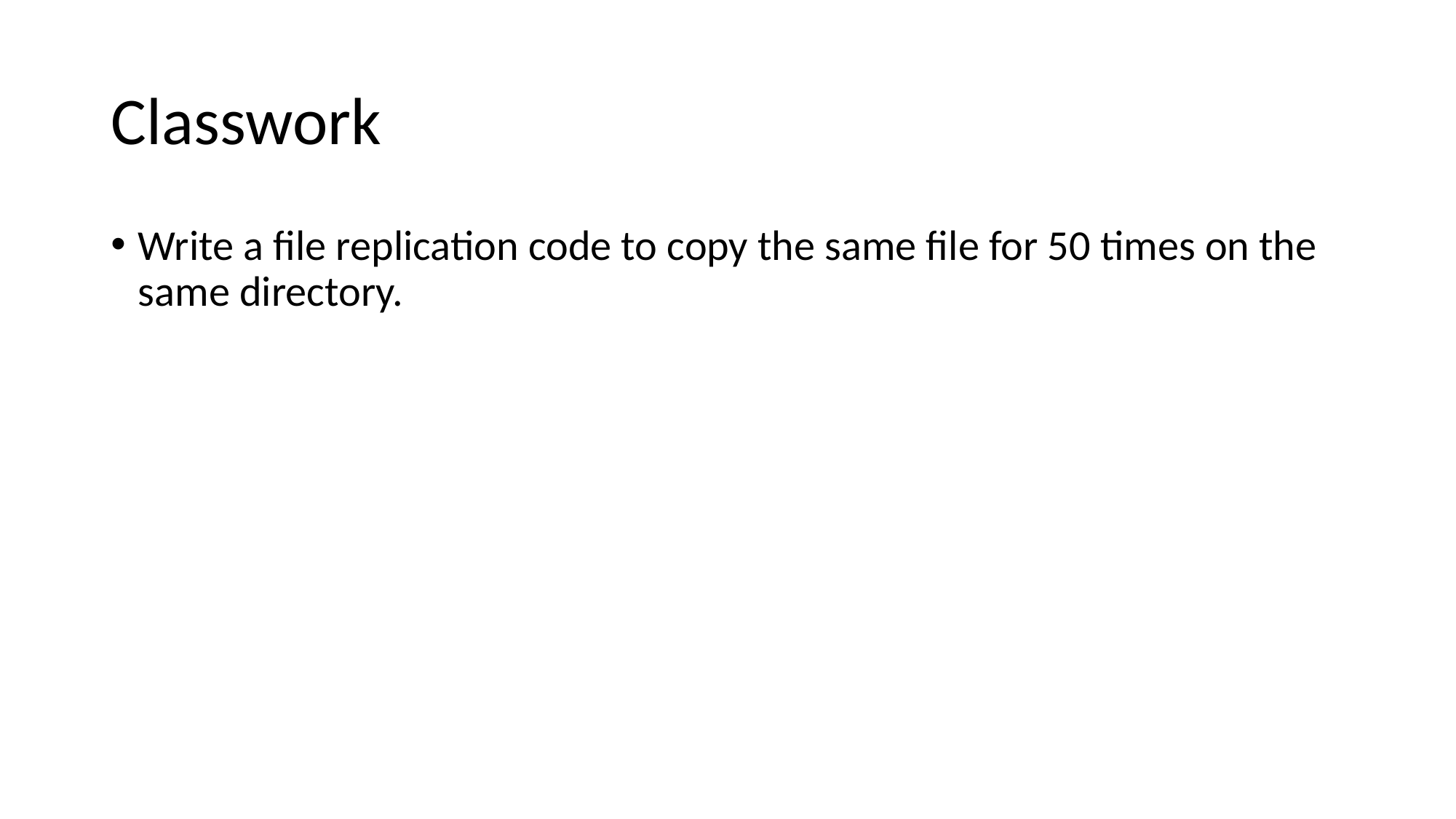

# Classwork
Write a file replication code to copy the same file for 50 times on the same directory.